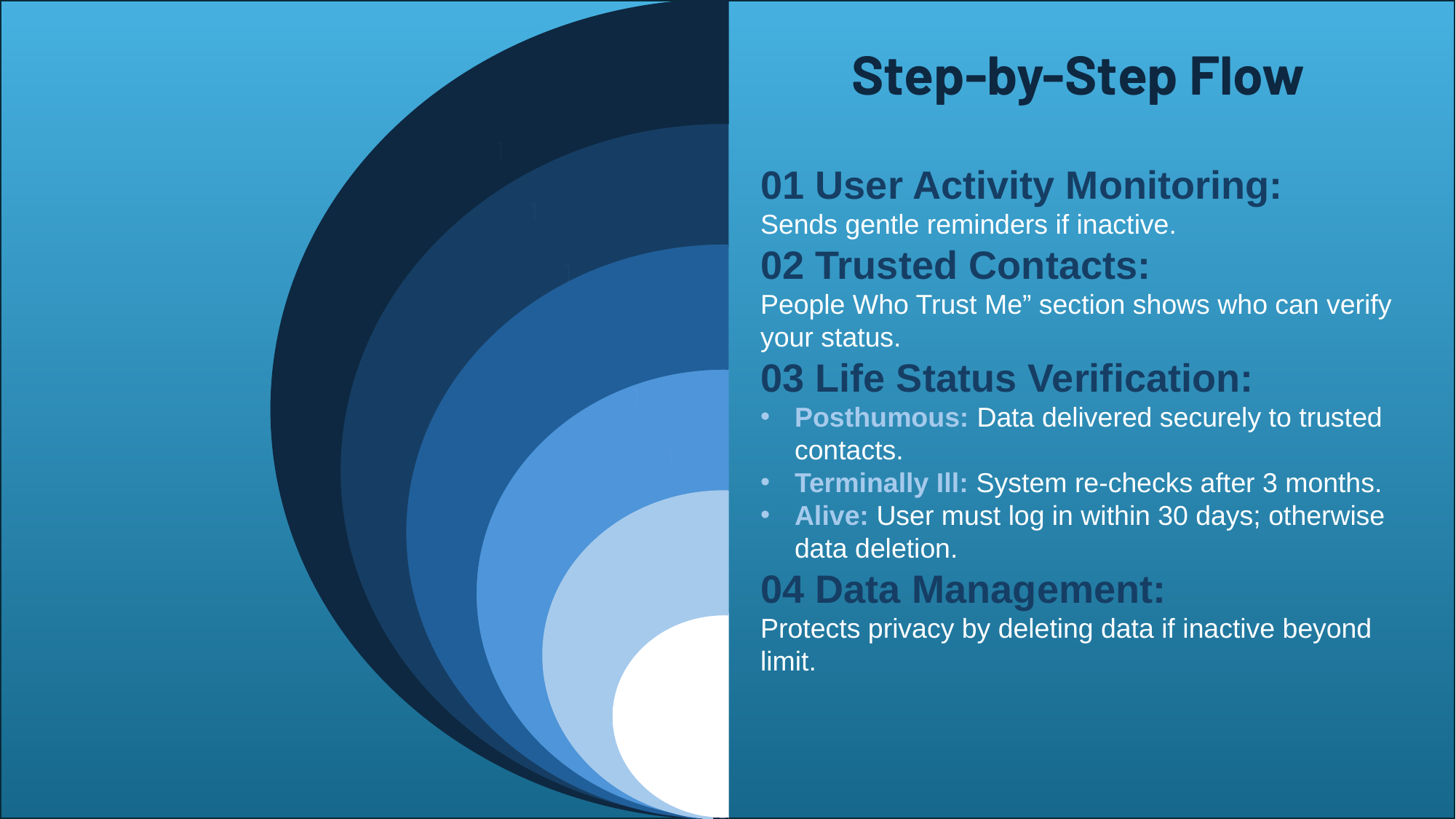

1
Step-by-Step Flow
1
01 User Activity Monitoring:
Sends gentle reminders if inactive.
02 Trusted Contacts:
People Who Trust Me” section shows who can verify your status.
03 Life Status Verification:
Posthumous: Data delivered securely to trusted contacts.
Terminally Ill: System re-checks after 3 months.
Alive: User must log in within 30 days; otherwise data deletion.
04 Data Management:
Protects privacy by deleting data if inactive beyond limit.
1
1
1
1